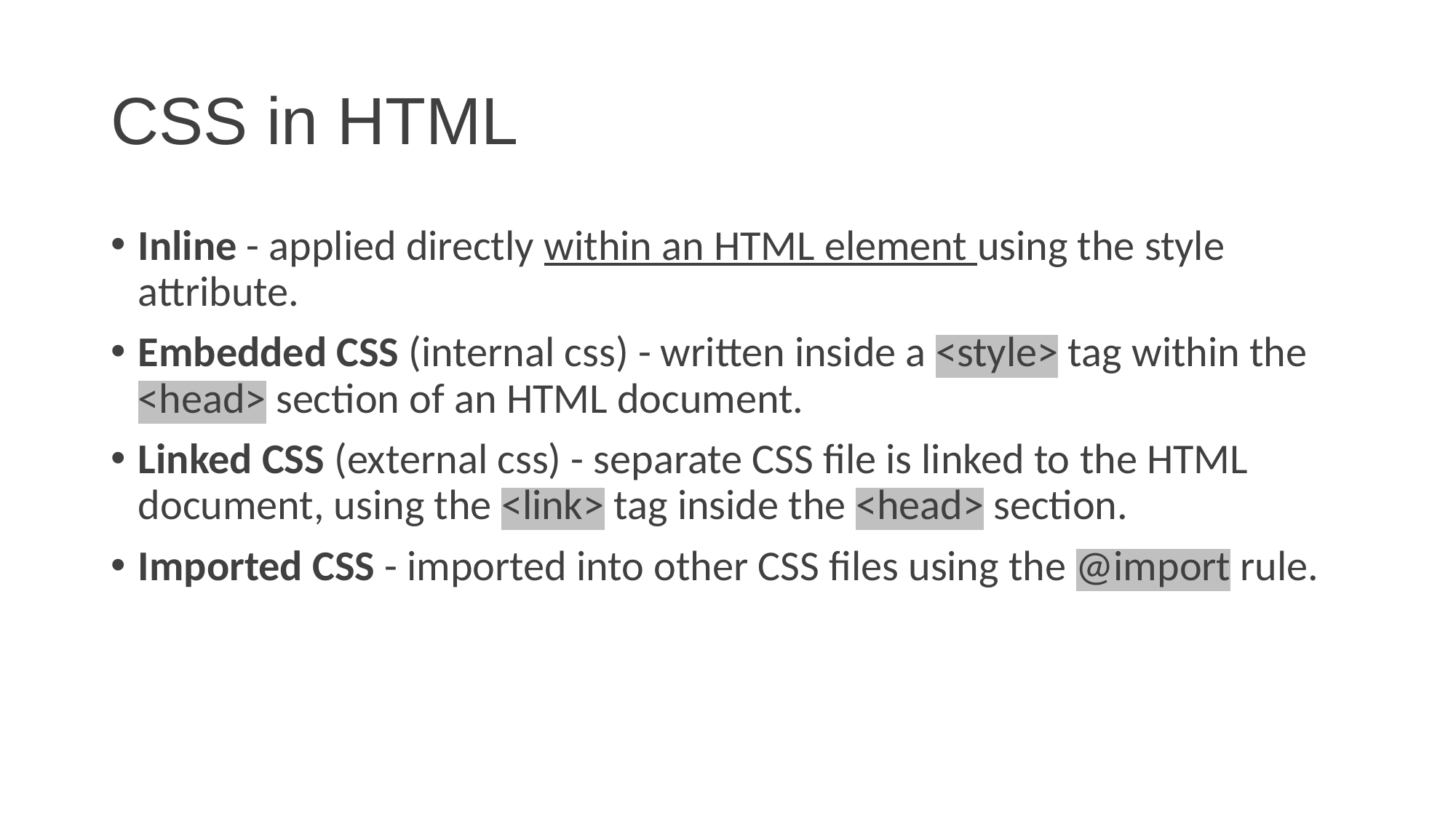

# CSS in HTML
Inline - applied directly within an HTML element using the style attribute.
Embedded CSS (internal css) - written inside a <style> tag within the <head> section of an HTML document.
Linked CSS (external css) - separate CSS file is linked to the HTML document, using the <link> tag inside the <head> section.
Imported CSS - imported into other CSS files using the @import rule.